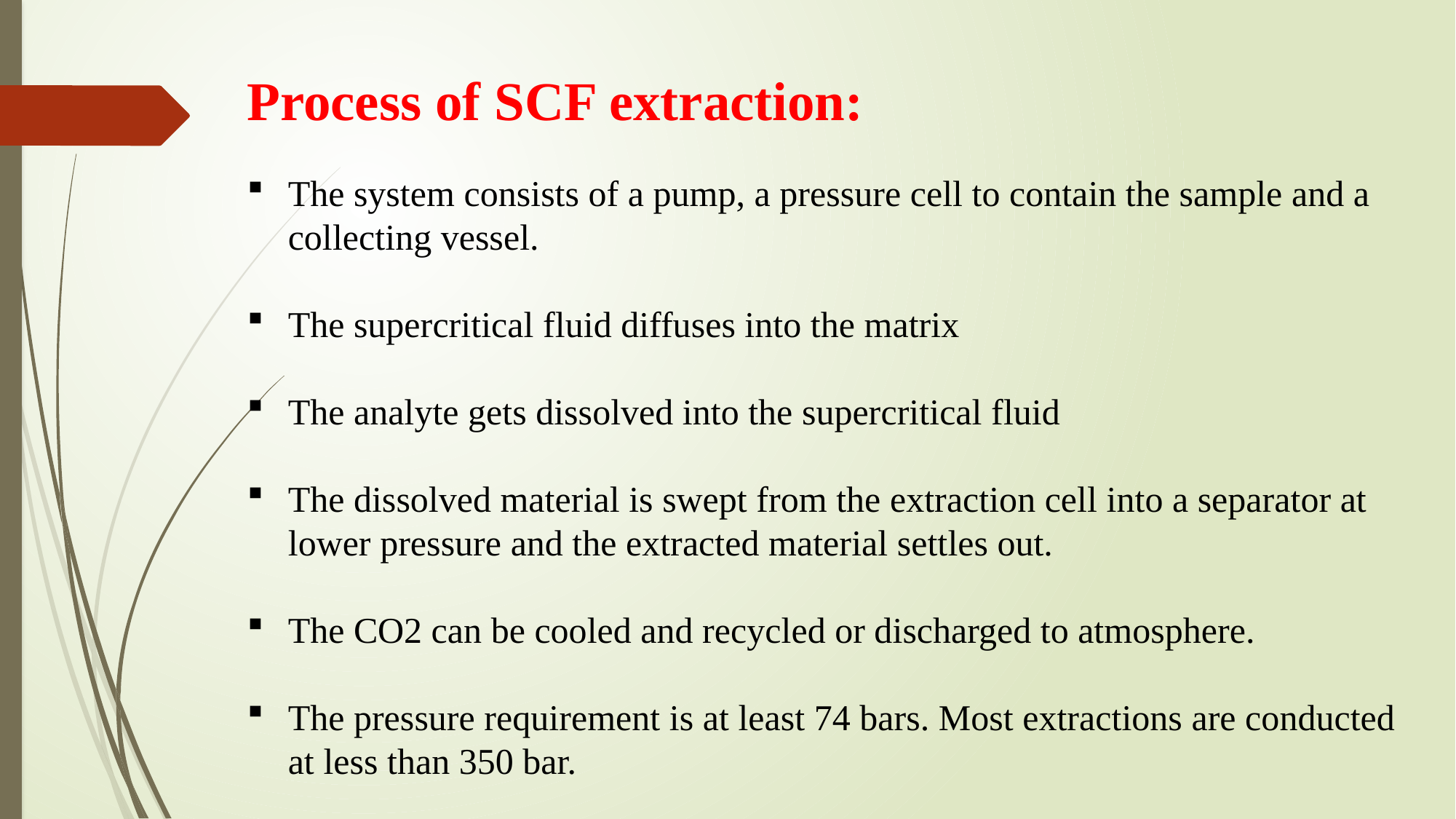

Process of SCF extraction:
The system consists of a pump, a pressure cell to contain the sample and a collecting vessel.

The supercritical fluid diffuses into the matrix

The analyte gets dissolved into the supercritical fluid

The dissolved material is swept from the extraction cell into a separator at lower pressure and the extracted material settles out.

The CO2 can be cooled and recycled or discharged to atmosphere.

The pressure requirement is at least 74 bars. Most extractions are conducted at less than 350 bar.